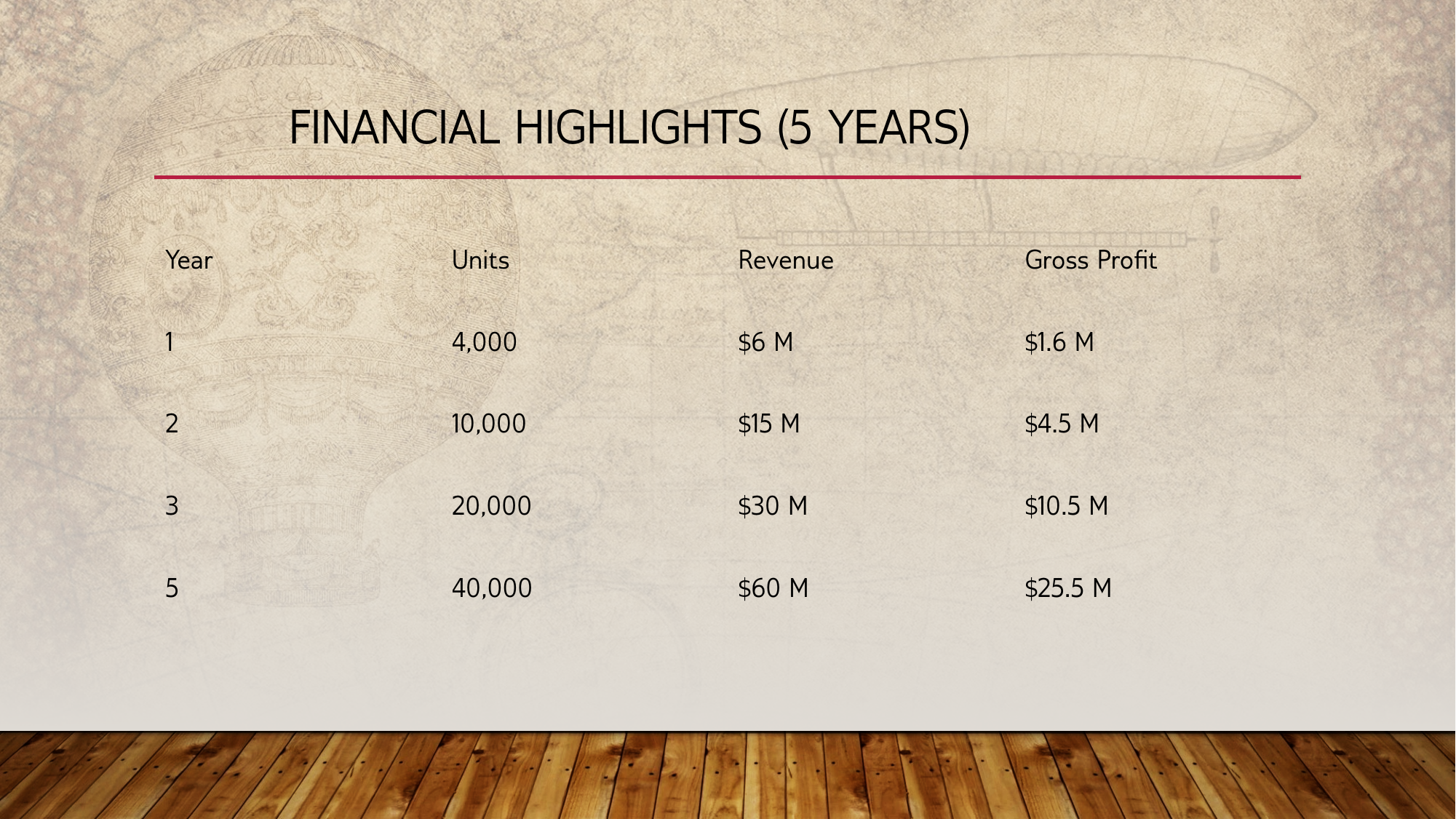

# Financial Highlights (5 Years)
| Year | Units | Revenue | Gross Profit |
| --- | --- | --- | --- |
| 1 | 4,000 | $6 M | $1.6 M |
| 2 | 10,000 | $15 M | $4.5 M |
| 3 | 20,000 | $30 M | $10.5 M |
| 5 | 40,000 | $60 M | $25.5 M |